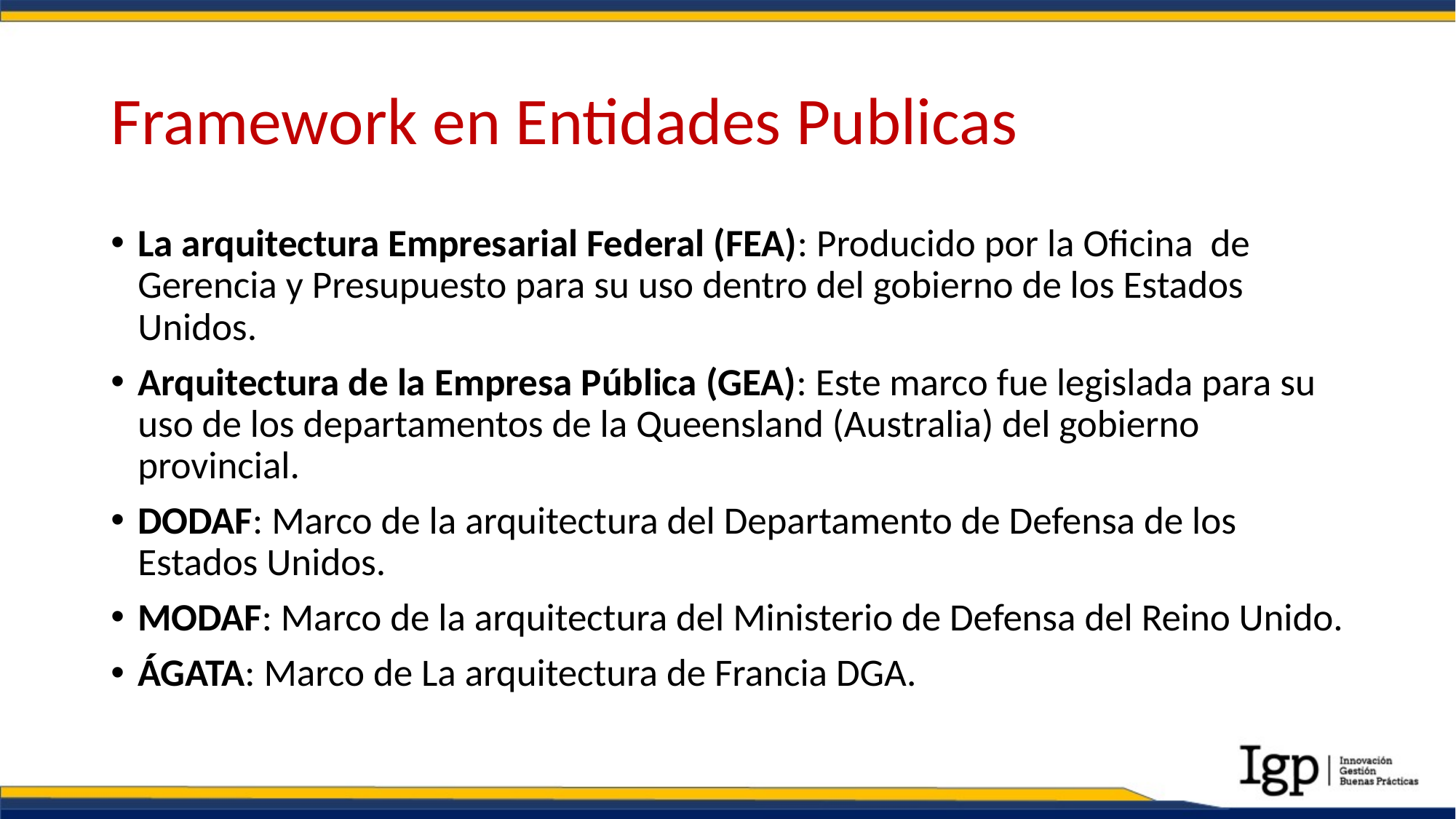

# Framework en Entidades Publicas
La arquitectura Empresarial Federal (FEA): Producido por la Oficina  de Gerencia y Presupuesto para su uso dentro del gobierno de los Estados Unidos.
Arquitectura de la Empresa Pública (GEA): Este marco fue legislada para su uso de los departamentos de la Queensland (Australia) del gobierno provincial.
DODAF: Marco de la arquitectura del Departamento de Defensa de los Estados Unidos.
MODAF: Marco de la arquitectura del Ministerio de Defensa del Reino Unido.
ÁGATA: Marco de La arquitectura de Francia DGA.